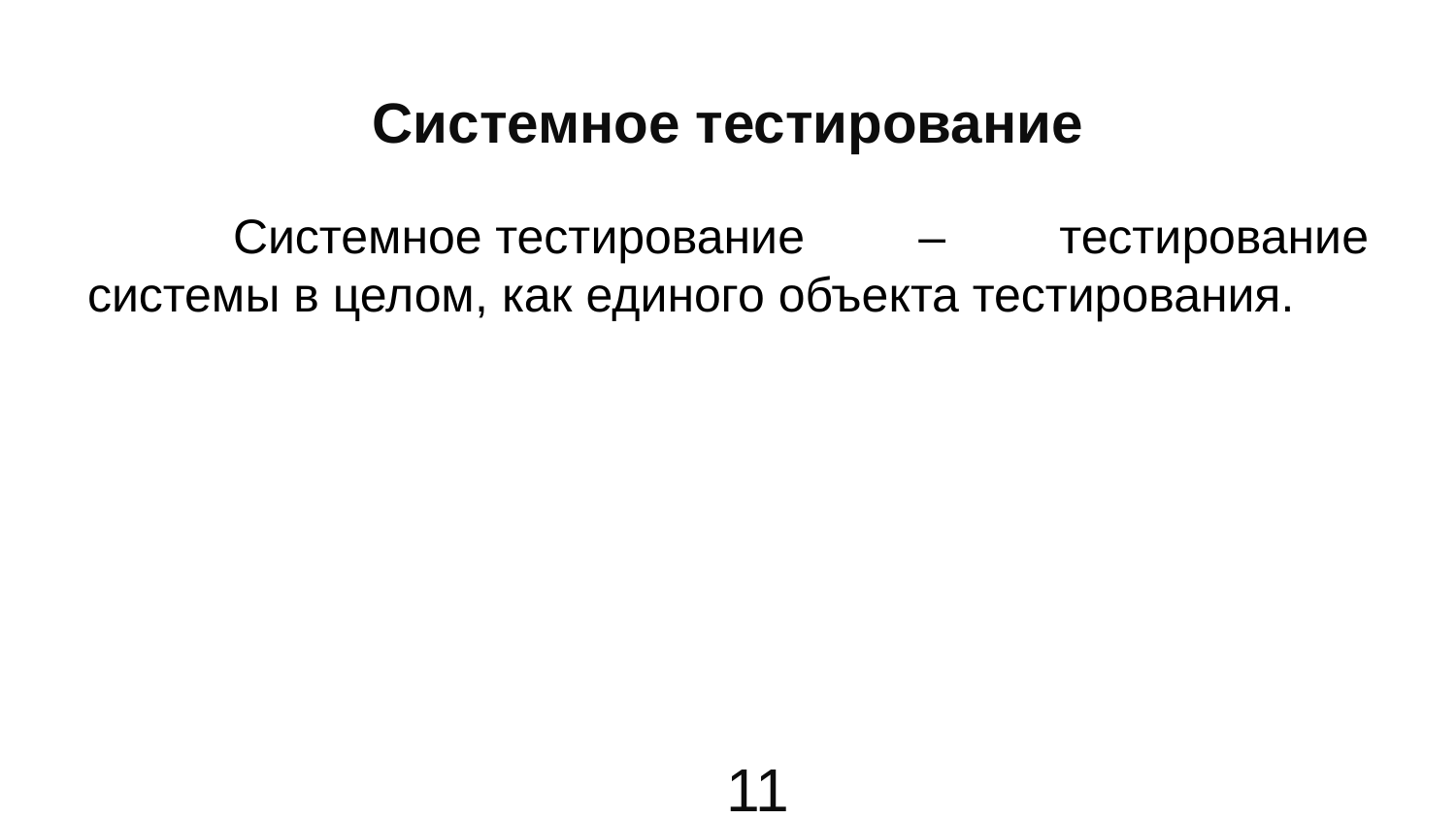

# Системное тестирование
	Системное тестирование – тестирование системы в целом, как единого объекта тестирования.
11